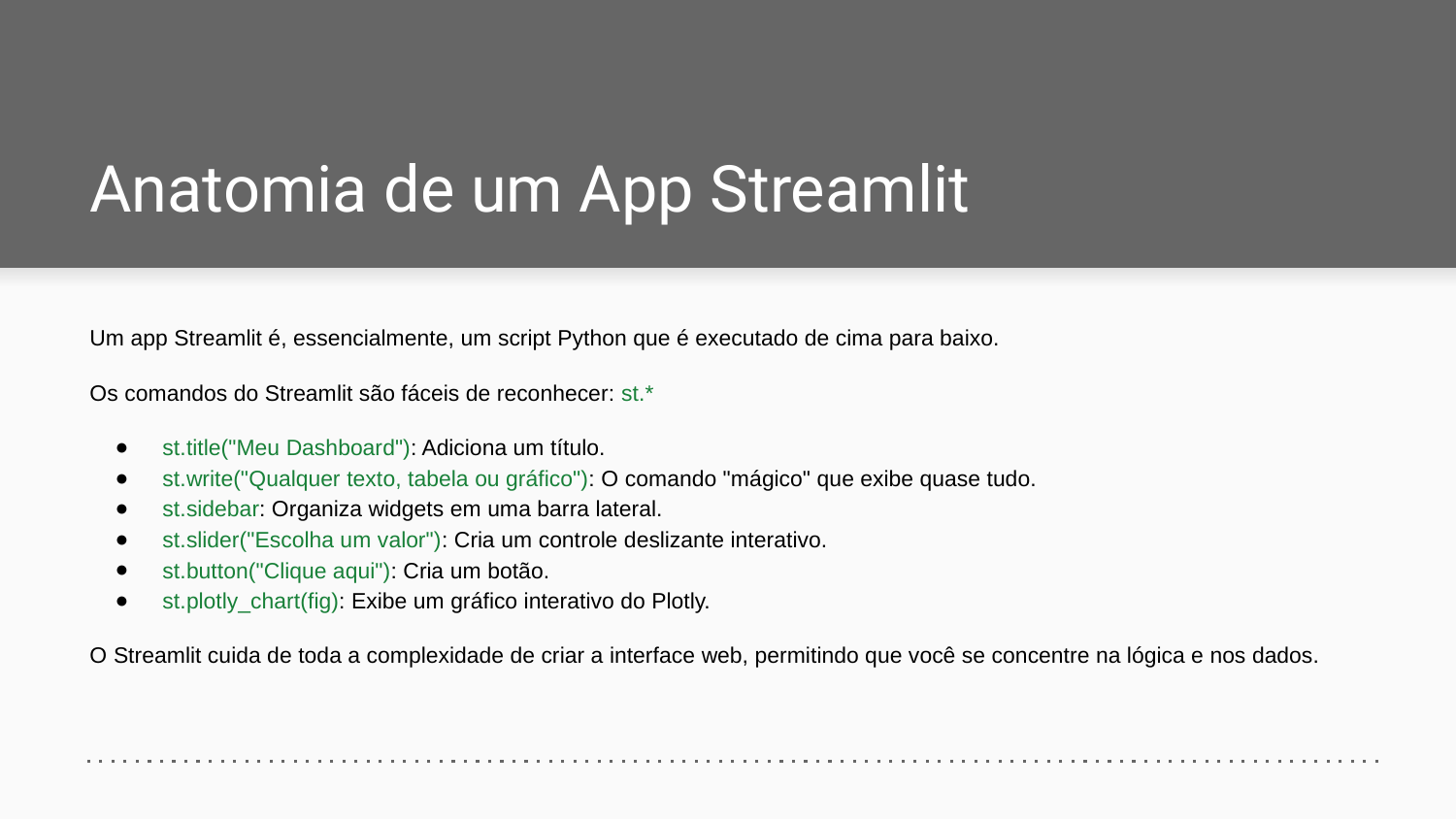

# Anatomia de um App Streamlit
Um app Streamlit é, essencialmente, um script Python que é executado de cima para baixo.
Os comandos do Streamlit são fáceis de reconhecer: st.*
st.title("Meu Dashboard"): Adiciona um título.
st.write("Qualquer texto, tabela ou gráfico"): O comando "mágico" que exibe quase tudo.
st.sidebar: Organiza widgets em uma barra lateral.
st.slider("Escolha um valor"): Cria um controle deslizante interativo.
st.button("Clique aqui"): Cria um botão.
st.plotly_chart(fig): Exibe um gráfico interativo do Plotly.
O Streamlit cuida de toda a complexidade de criar a interface web, permitindo que você se concentre na lógica e nos dados.